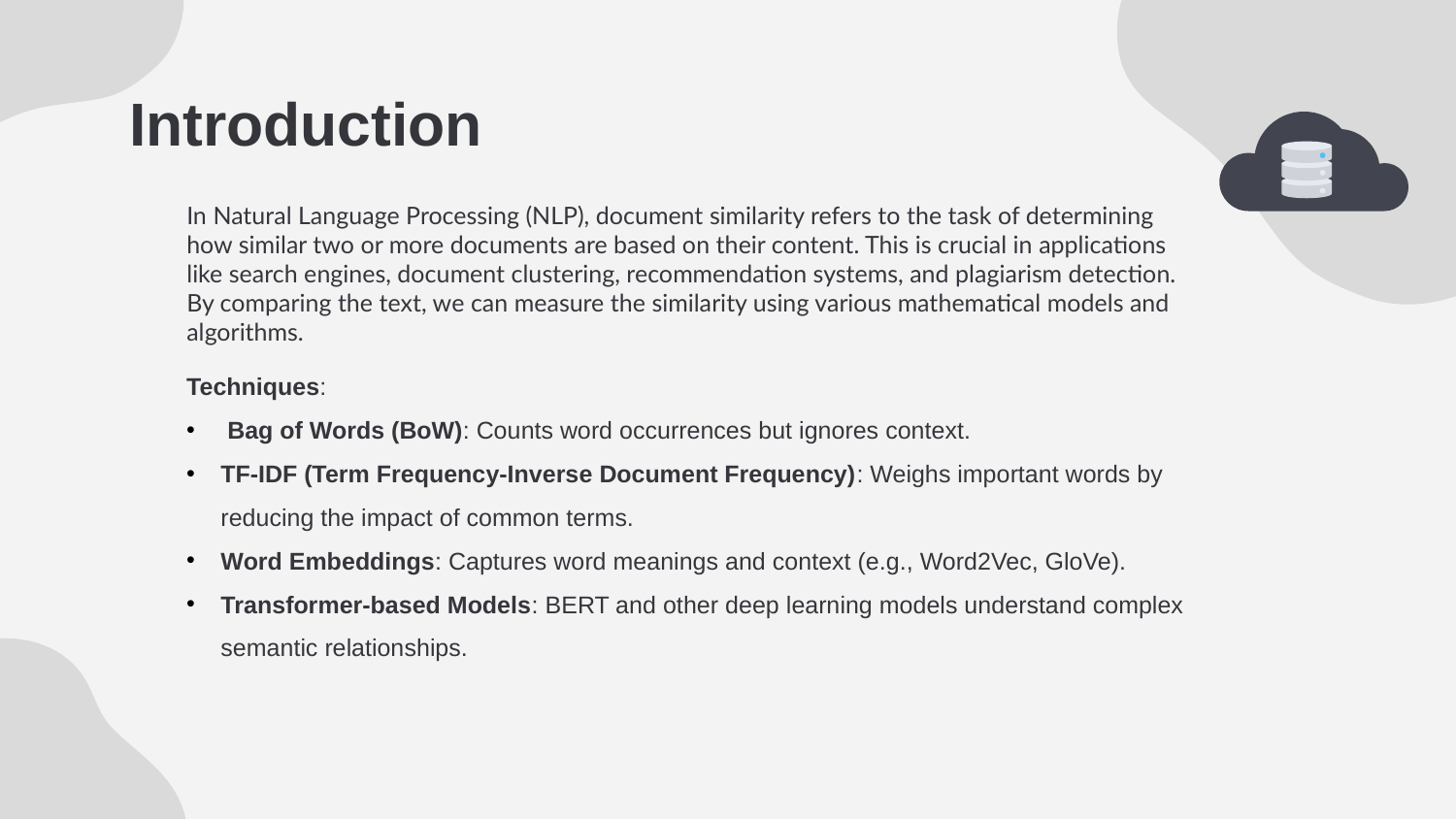

# Introduction

In Natural Language Processing (NLP), document similarity refers to the task of determining how similar two or more documents are based on their content. This is crucial in applications like search engines, document clustering, recommendation systems, and plagiarism detection. By comparing the text, we can measure the similarity using various mathematical models and algorithms.

Techniques:
 Bag of Words (BoW): Counts word occurrences but ignores context.
TF-IDF (Term Frequency-Inverse Document Frequency): Weighs important words by reducing the impact of common terms.
Word Embeddings: Captures word meanings and context (e.g., Word2Vec, GloVe).
Transformer-based Models: BERT and other deep learning models understand complex semantic relationships.